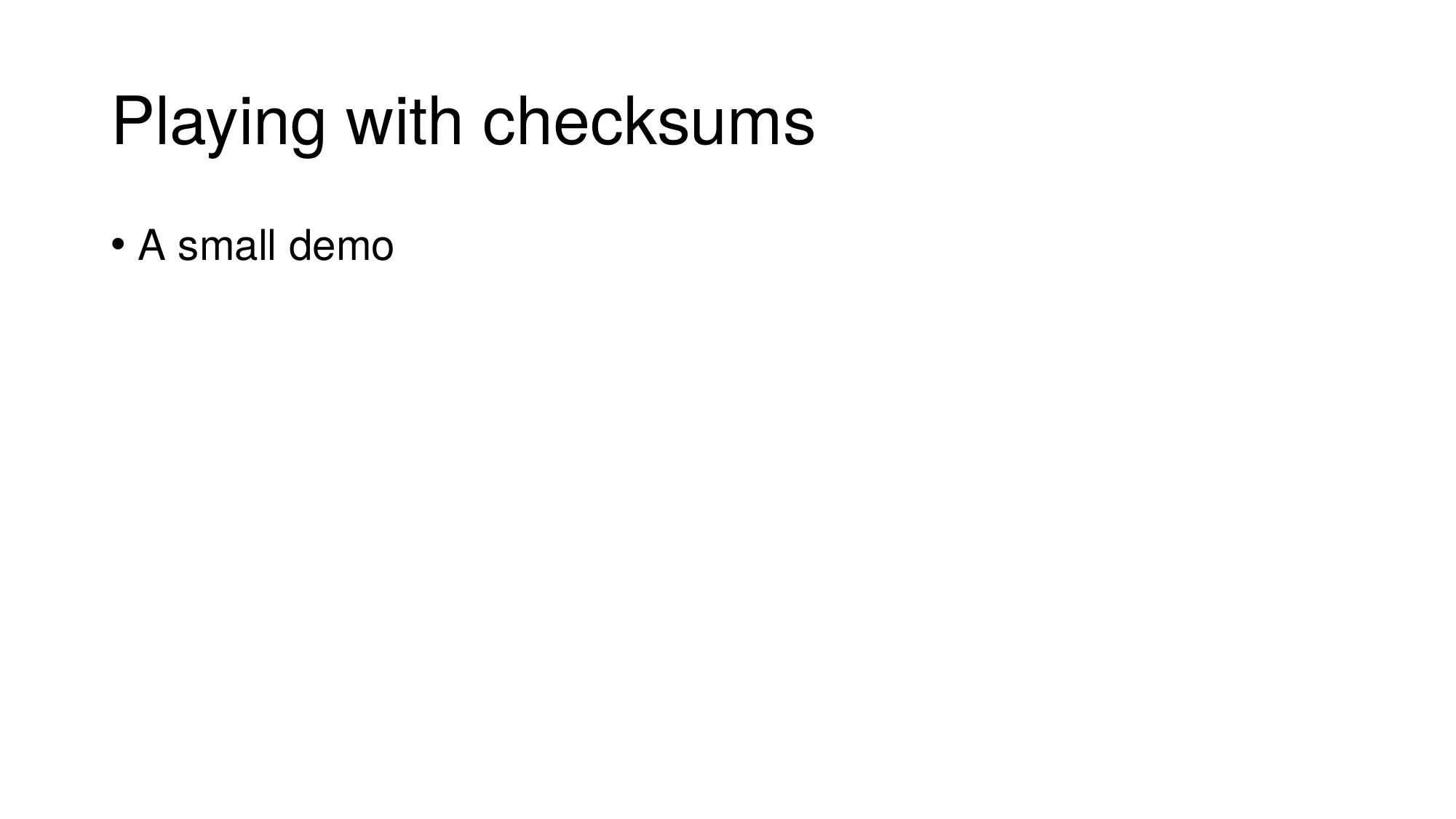

# Playing with checksums
A small demo